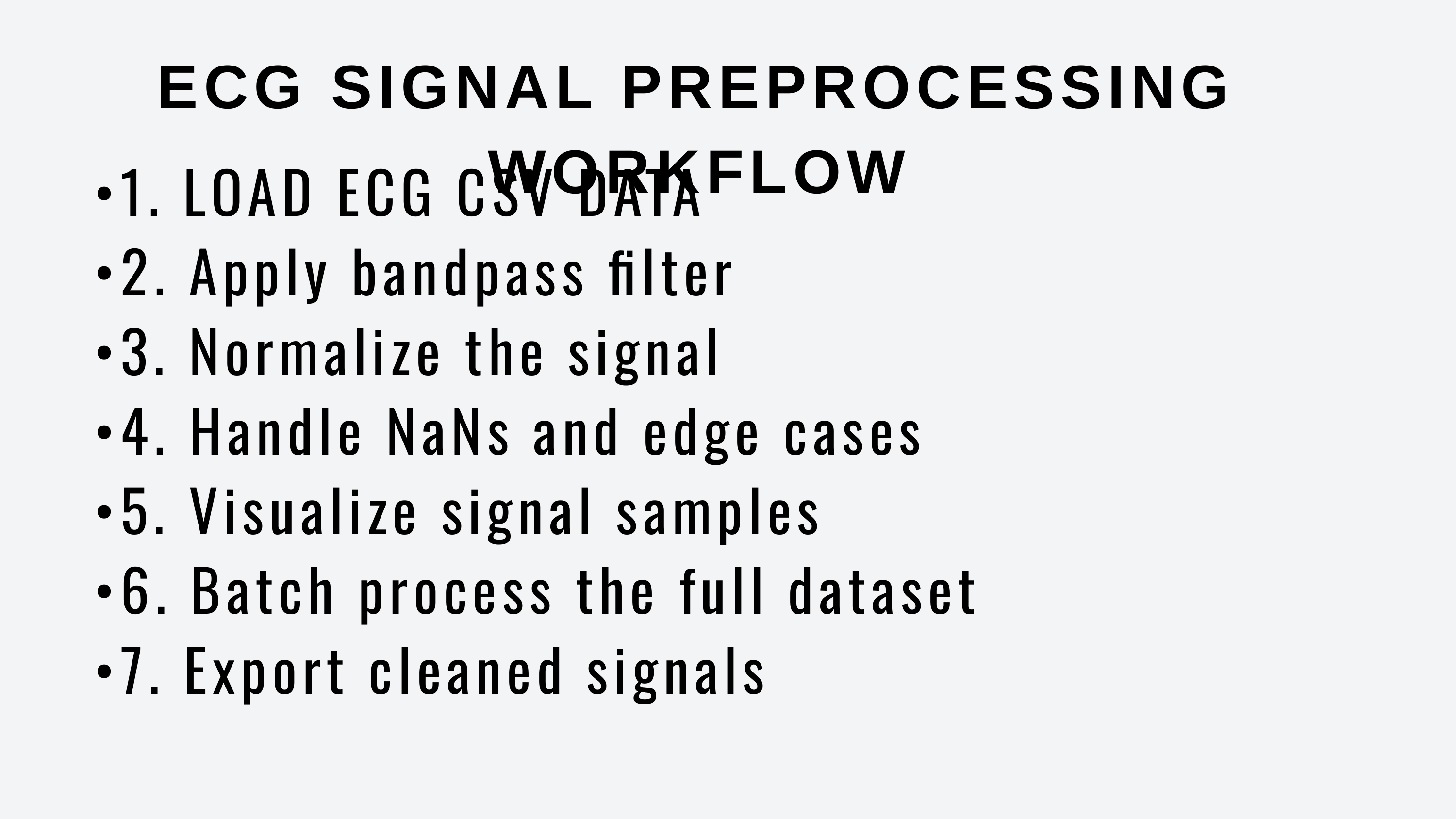

ECG SIGNAL PREPROCESSING WORKFLOW
•1. LOAD ECG CSV DATA
•2. Apply bandpass filter
•3. Normalize the signal
•4. Handle NaNs and edge cases
•5. Visualize signal samples
•6. Batch process the full dataset
•7. Export cleaned signals